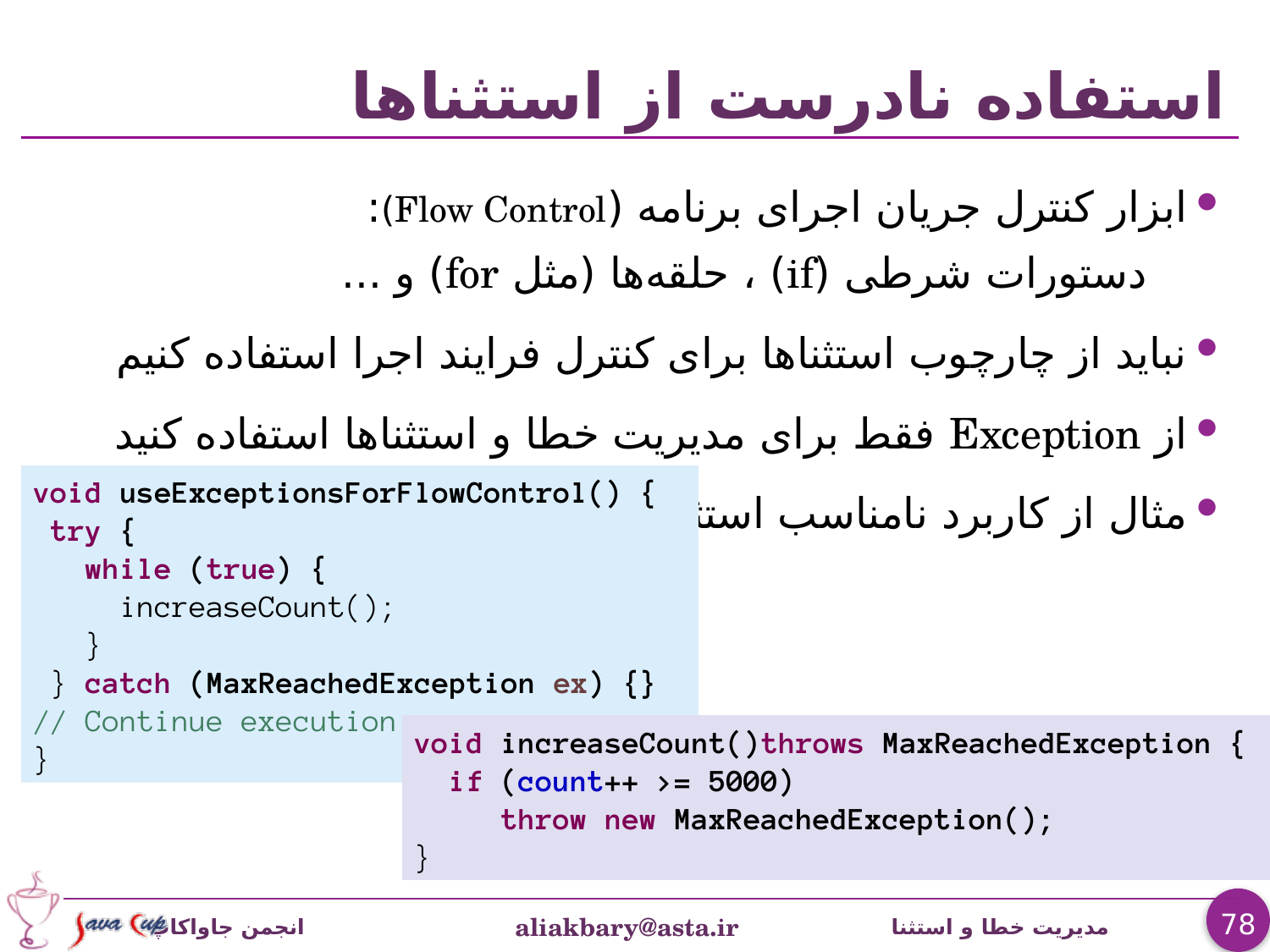

# استفاده نادرست از استثناها
ابزار کنترل جریان اجرای برنامه (Flow Control):
   دستورات شرطی (if) ، حلقه‌ها (مثل for) و ...
نباید از چارچوب استثناها برای کنترل فرایند اجرا استفاده کنیم
از Exception فقط برای مدیریت خطا و استثناها استفاده کنید
مثال از کاربرد نامناسب استثنا:
void useExceptionsForFlowControl() {
 try {
   while (true) {
     increaseCount();
   }
 } catch (MaxReachedException ex) {}
// Continue execution
}
void increaseCount()throws MaxReachedException {
  if (count++ >= 5000)
     throw new MaxReachedException();
}